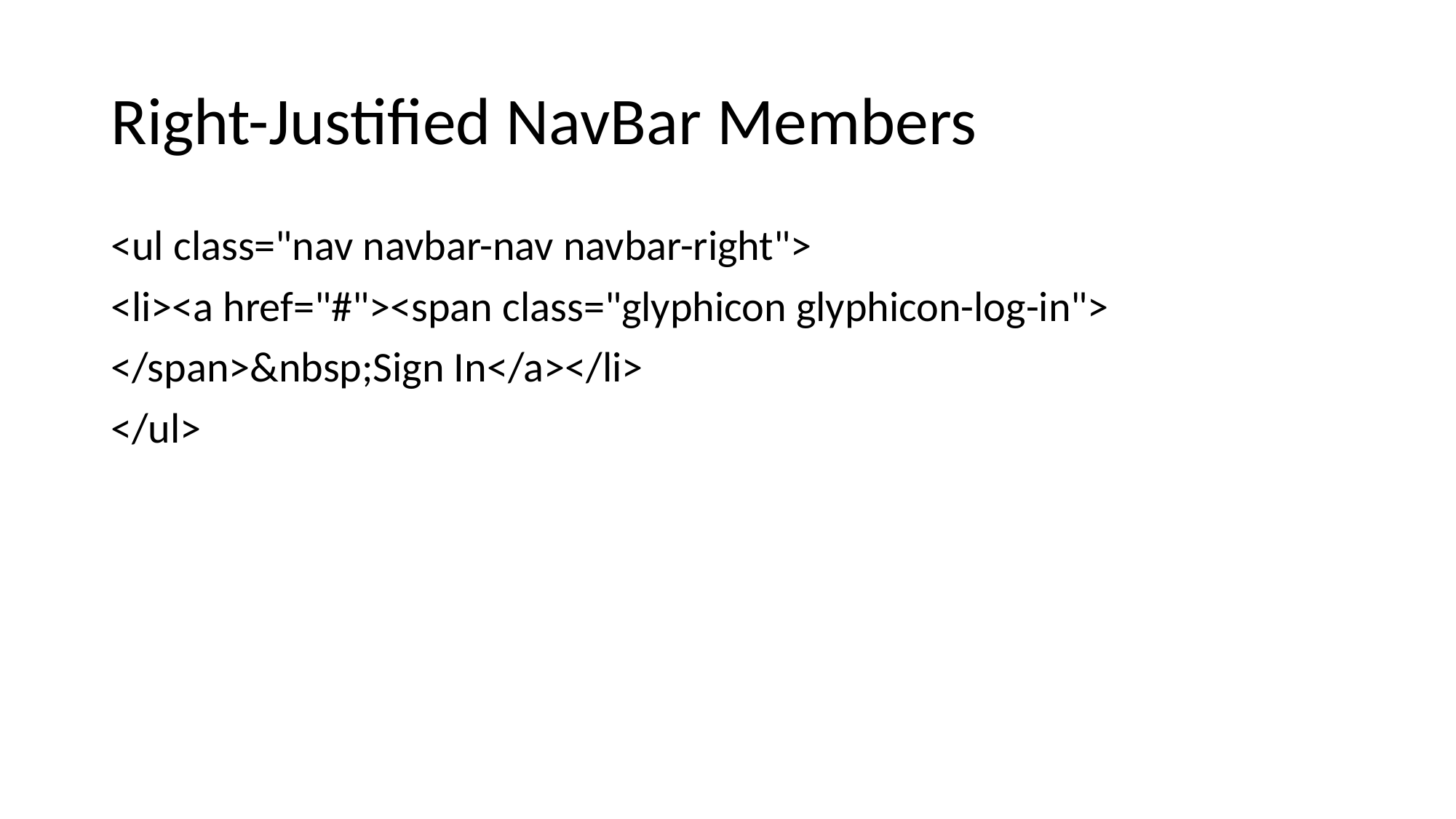

# Right-Justified NavBar Members
<ul class="nav navbar-nav navbar-right">
<li><a href="#"><span class="glyphicon glyphicon-log-in">
</span>&nbsp;Sign In</a></li>
</ul>